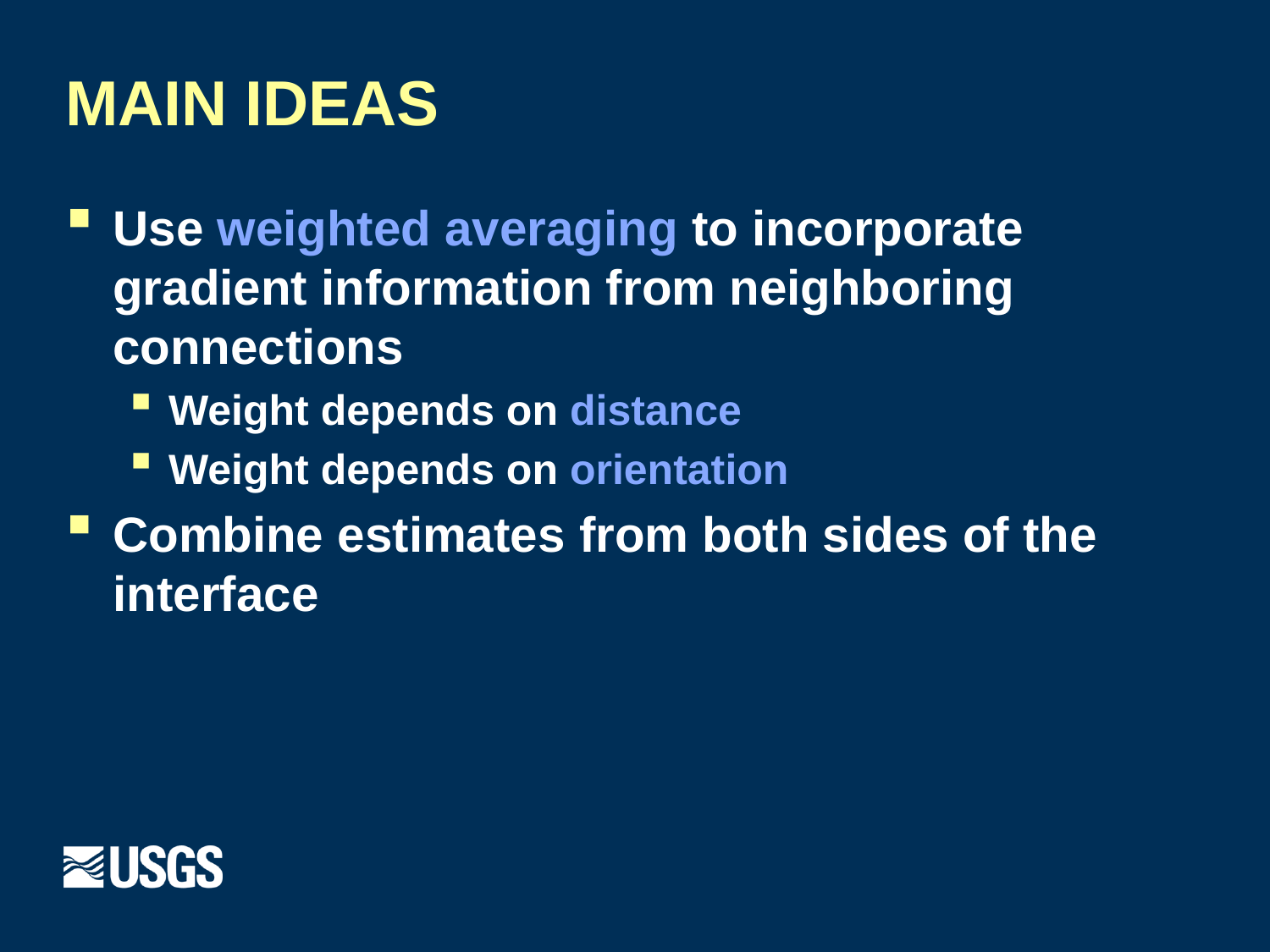

# MAIN IDEAS
Use weighted averaging to incorporate gradient information from neighboring connections
Weight depends on distance
Weight depends on orientation
Combine estimates from both sides of the interface